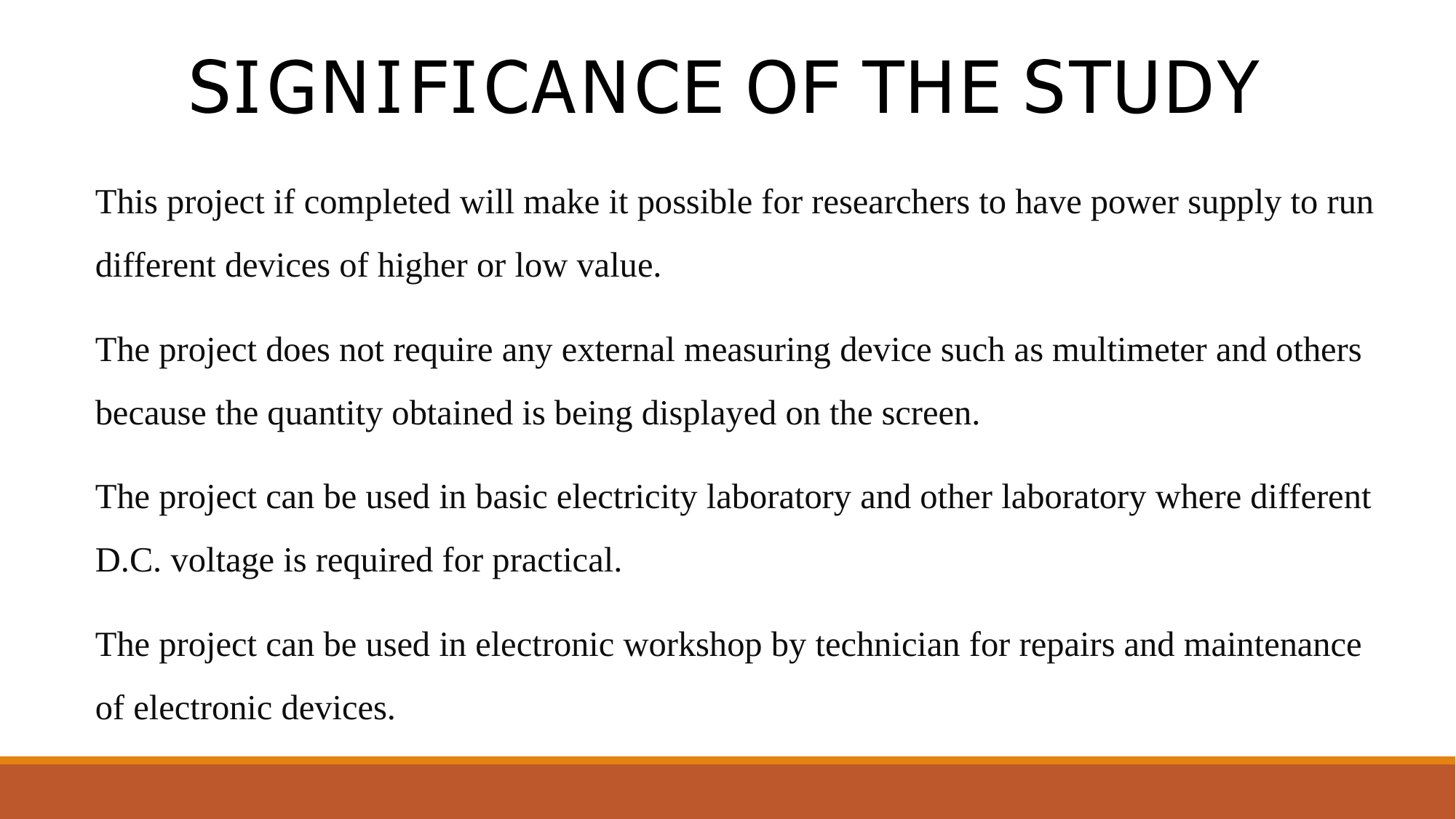

# SIGNIFICANCE OF THE STUDY
This project if completed will make it possible for researchers to have power supply to run different devices of higher or low value.
The project does not require any external measuring device such as multimeter and others because the quantity obtained is being displayed on the screen.
The project can be used in basic electricity laboratory and other laboratory where different D.C. voltage is required for practical.
The project can be used in electronic workshop by technician for repairs and maintenance of electronic devices.